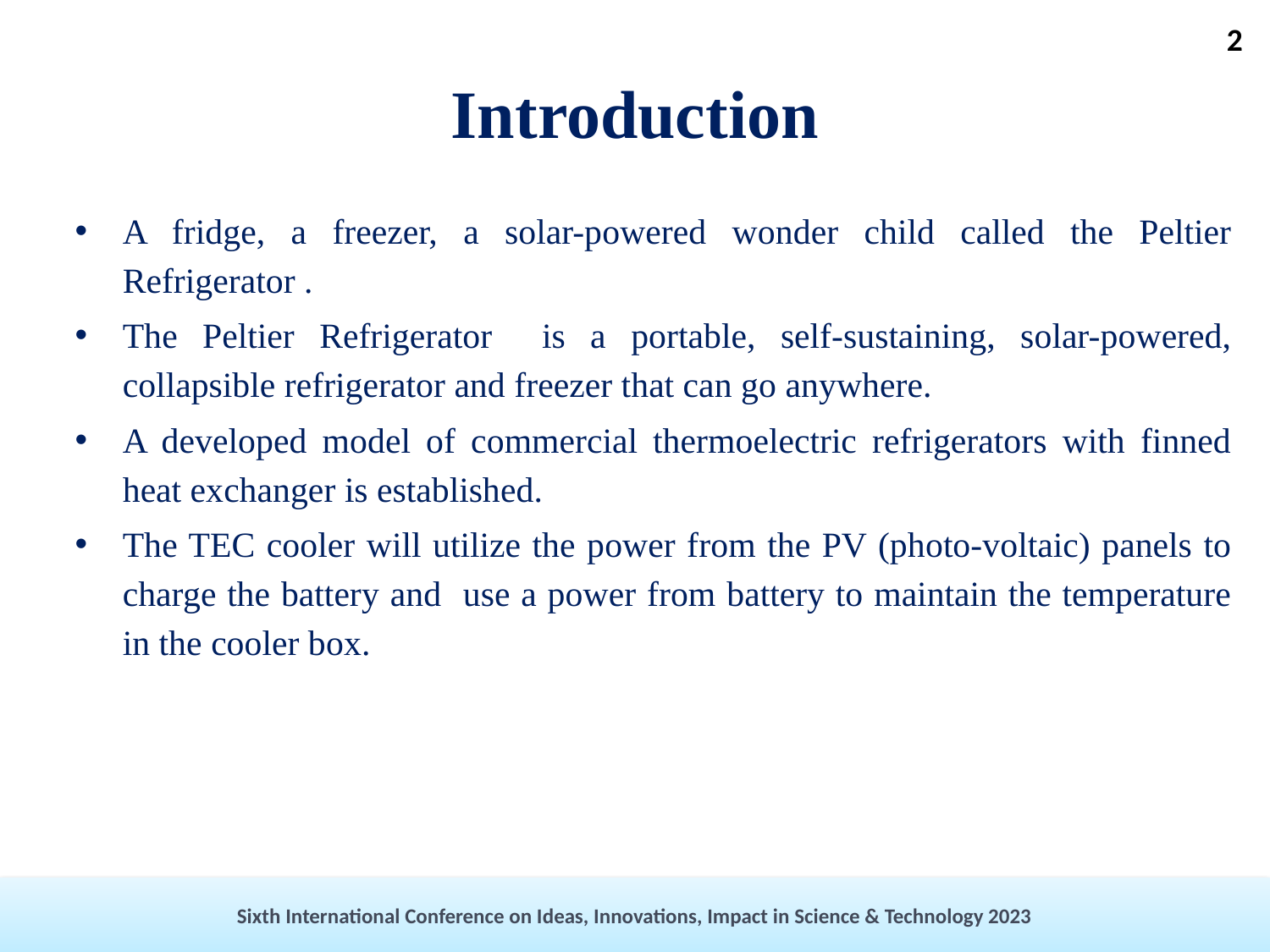

2
# Introduction
A fridge, a freezer, a solar-powered wonder child called the Peltier Refrigerator .
The Peltier Refrigerator  is a portable, self-sustaining, solar-powered, collapsible refrigerator and freezer that can go anywhere.
A developed model of commercial thermoelectric refrigerators with finned heat exchanger is established.
The TEC cooler will utilize the power from the PV (photo-voltaic) panels to charge the battery and  use a power from battery to maintain the temperature in the cooler box.

Sixth International Conference on Ideas, Innovations, Impact in Science & Technology 2023